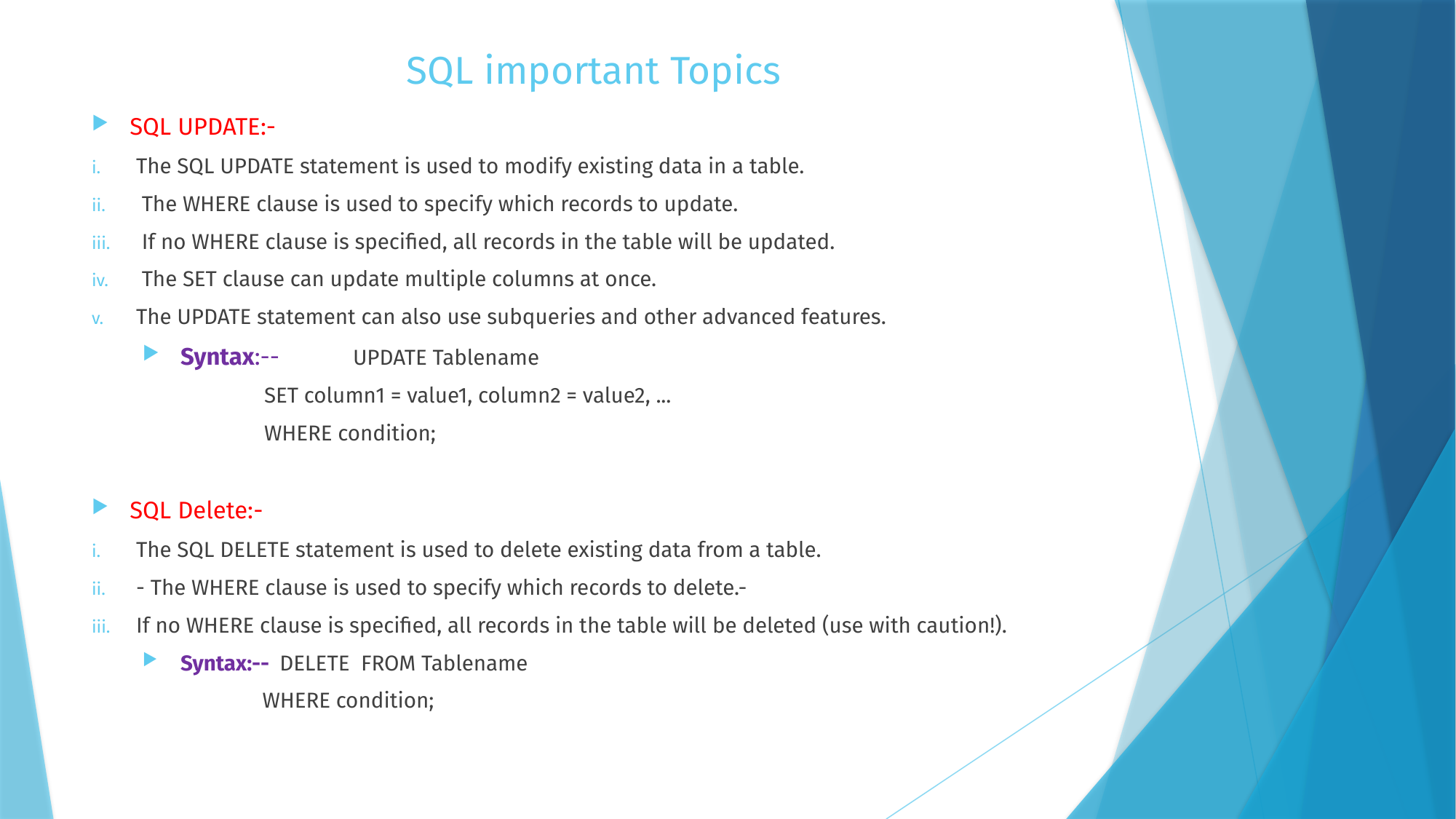

# SQL important Topics
SQL UPDATE:-
The SQL UPDATE statement is used to modify existing data in a table.
 The WHERE clause is used to specify which records to update.
 If no WHERE clause is specified, all records in the table will be updated.
 The SET clause can update multiple columns at once.
The UPDATE statement can also use subqueries and other advanced features.
Syntax:--	UPDATE Tablename
                  			SET column1 = value1, column2 = value2, ...
                  			WHERE condition;

SQL Delete:-
The SQL DELETE statement is used to delete existing data from a table.
- The WHERE clause is used to specify which records to delete.-
If no WHERE clause is specified, all records in the table will be deleted (use with caution!).
Syntax:--  DELETE  FROM Tablename
               	      WHERE condition;